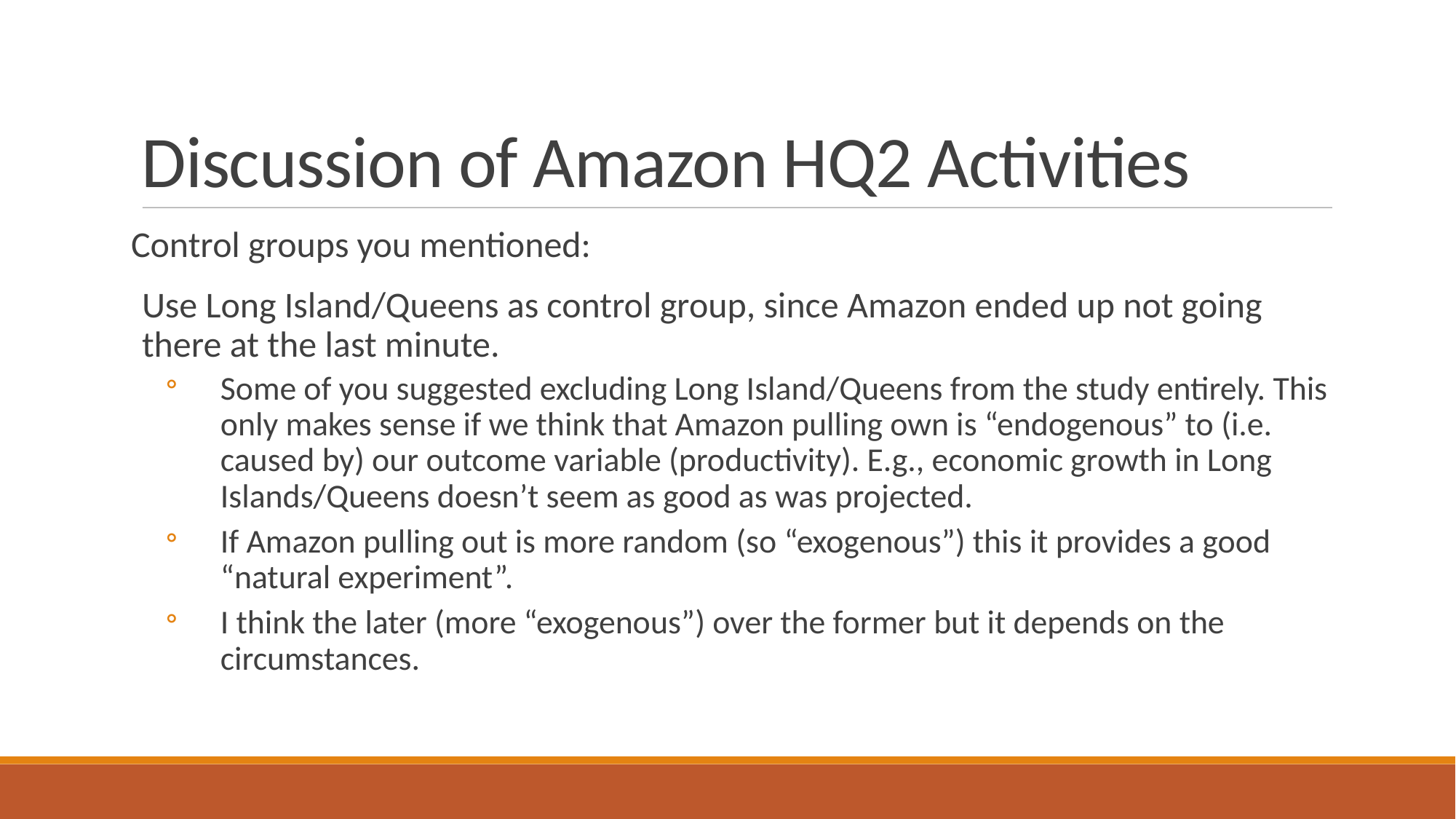

# Discussion of Amazon HQ2 Activities
Control groups you mentioned:
Use Long Island/Queens as control group, since Amazon ended up not going there at the last minute.
Some of you suggested excluding Long Island/Queens from the study entirely. This only makes sense if we think that Amazon pulling own is “endogenous” to (i.e. caused by) our outcome variable (productivity). E.g., economic growth in Long Islands/Queens doesn’t seem as good as was projected.
If Amazon pulling out is more random (so “exogenous”) this it provides a good “natural experiment”.
I think the later (more “exogenous”) over the former but it depends on the circumstances.